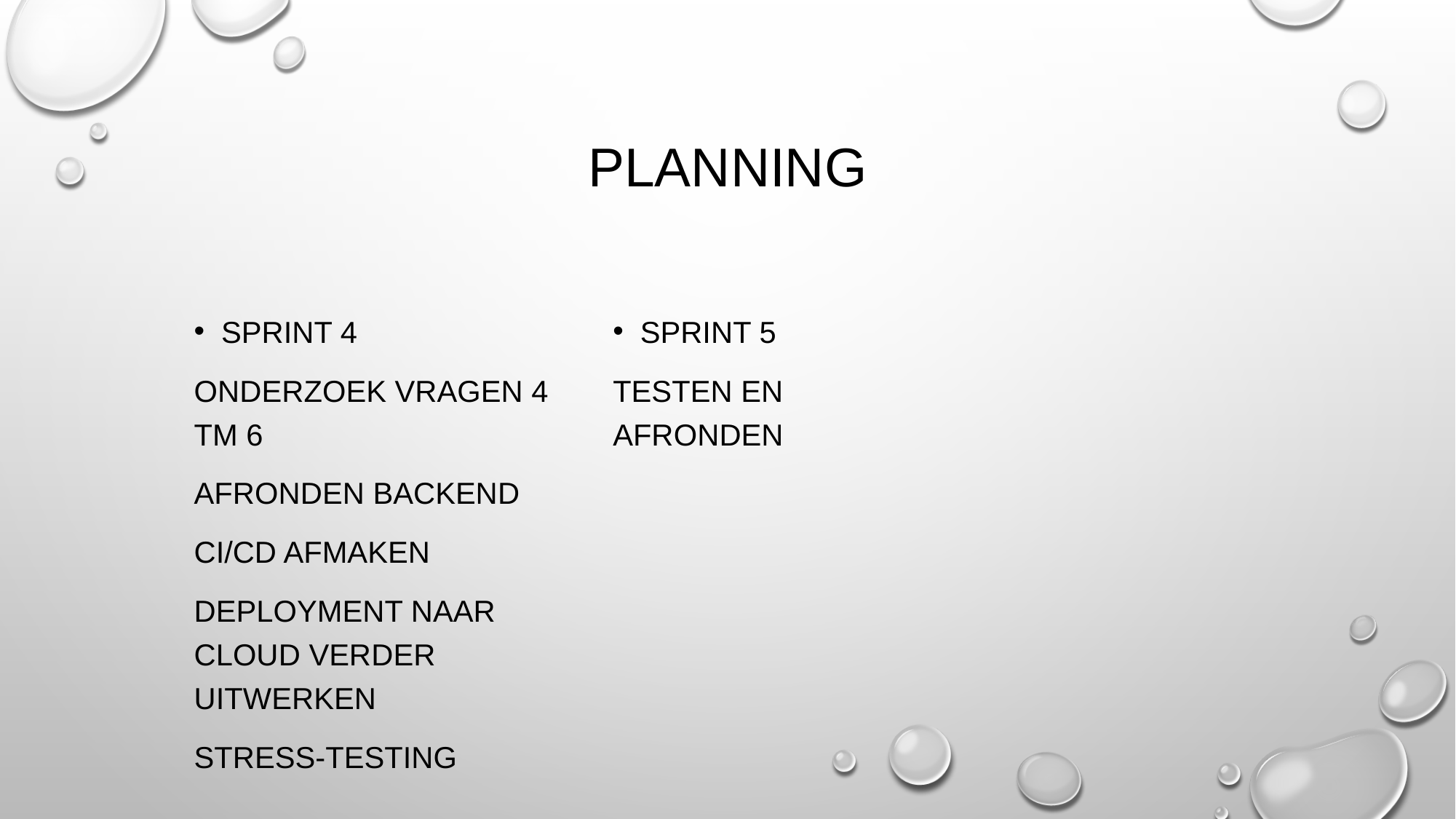

# Planning
Sprint 4
Onderzoek vragen 4 tm 6
Afronden backend
Ci/CD afmaken
Deployment naar cloud verder uitwerken
Stress-testing

Sprint 5
Testen en Afronden